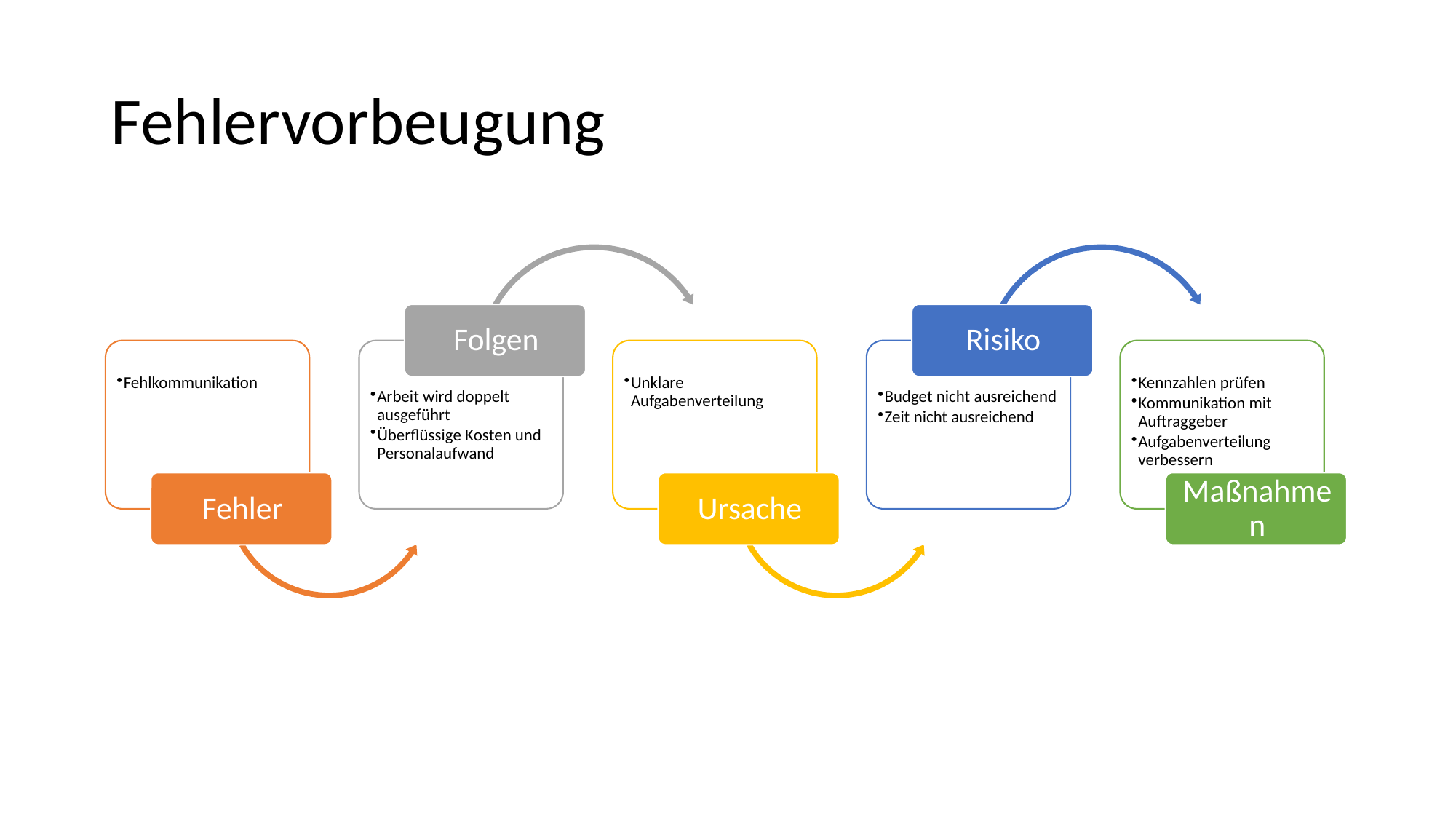

Fehlkommunikation
Fehler
Arbeit wird doppelt ausgeführt
Überflüssige Kosten und Personalaufwand
Folgen

Unklare Aufgabenverteilung
Ursache
Budget nicht ausreichend
Zeit nicht ausreichend
Risiko

Kennzahlen prüfen
Kommunikation mit Auftraggeber
Aufgabenverteilung verbessern
Maßnahmen
# Fehlervorbeugung